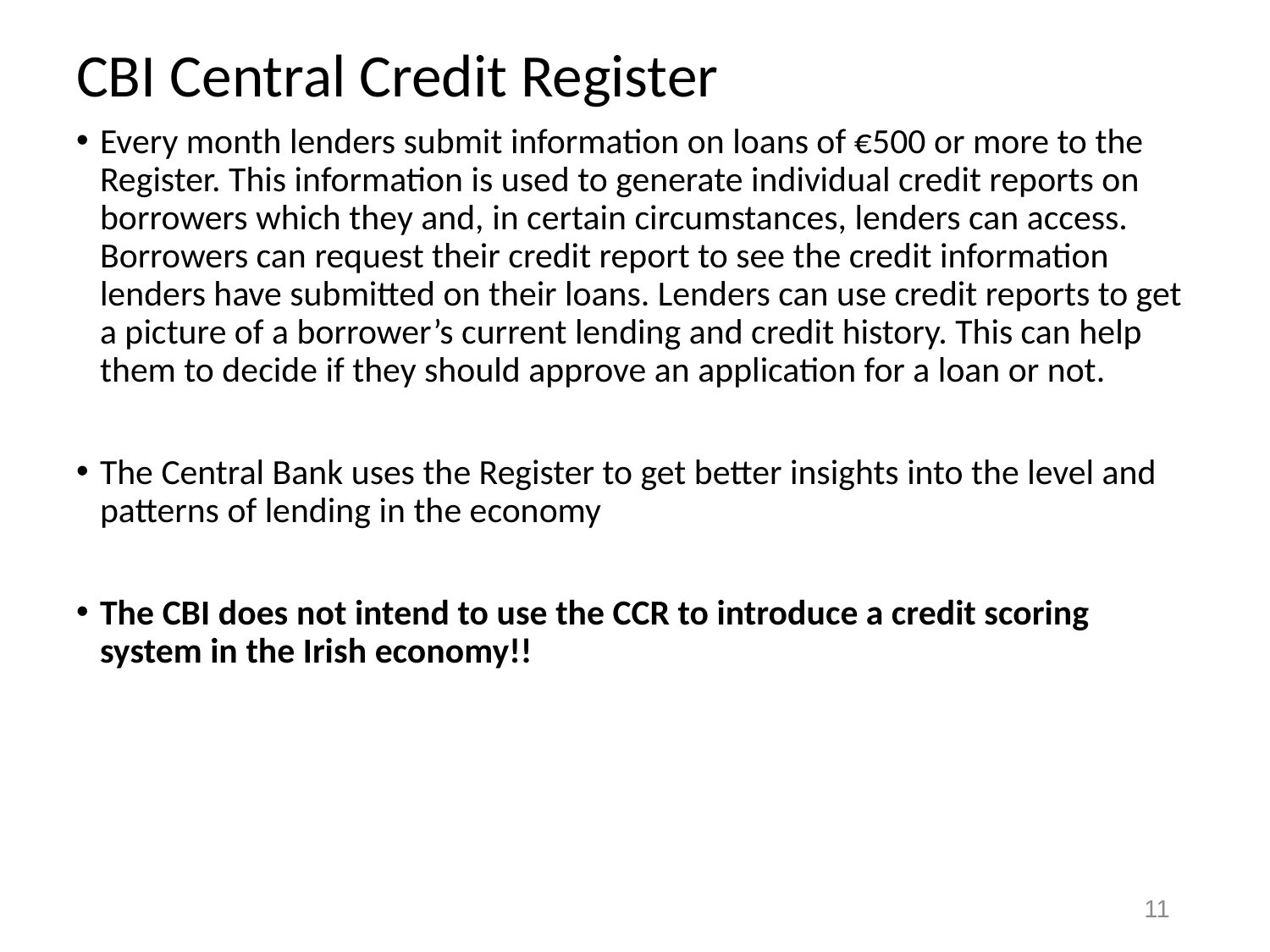

# CBI Central Credit Register
Every month lenders submit information on loans of €500 or more to the Register. This information is used to generate individual credit reports on borrowers which they and, in certain circumstances, lenders can access. Borrowers can request their credit report to see the credit information lenders have submitted on their loans. Lenders can use credit reports to get a picture of a borrower’s current lending and credit history. This can help them to decide if they should approve an application for a loan or not.

The Central Bank uses the Register to get better insights into the level and patterns of lending in the economy

The CBI does not intend to use the CCR to introduce a credit scoring system in the Irish economy!!

11